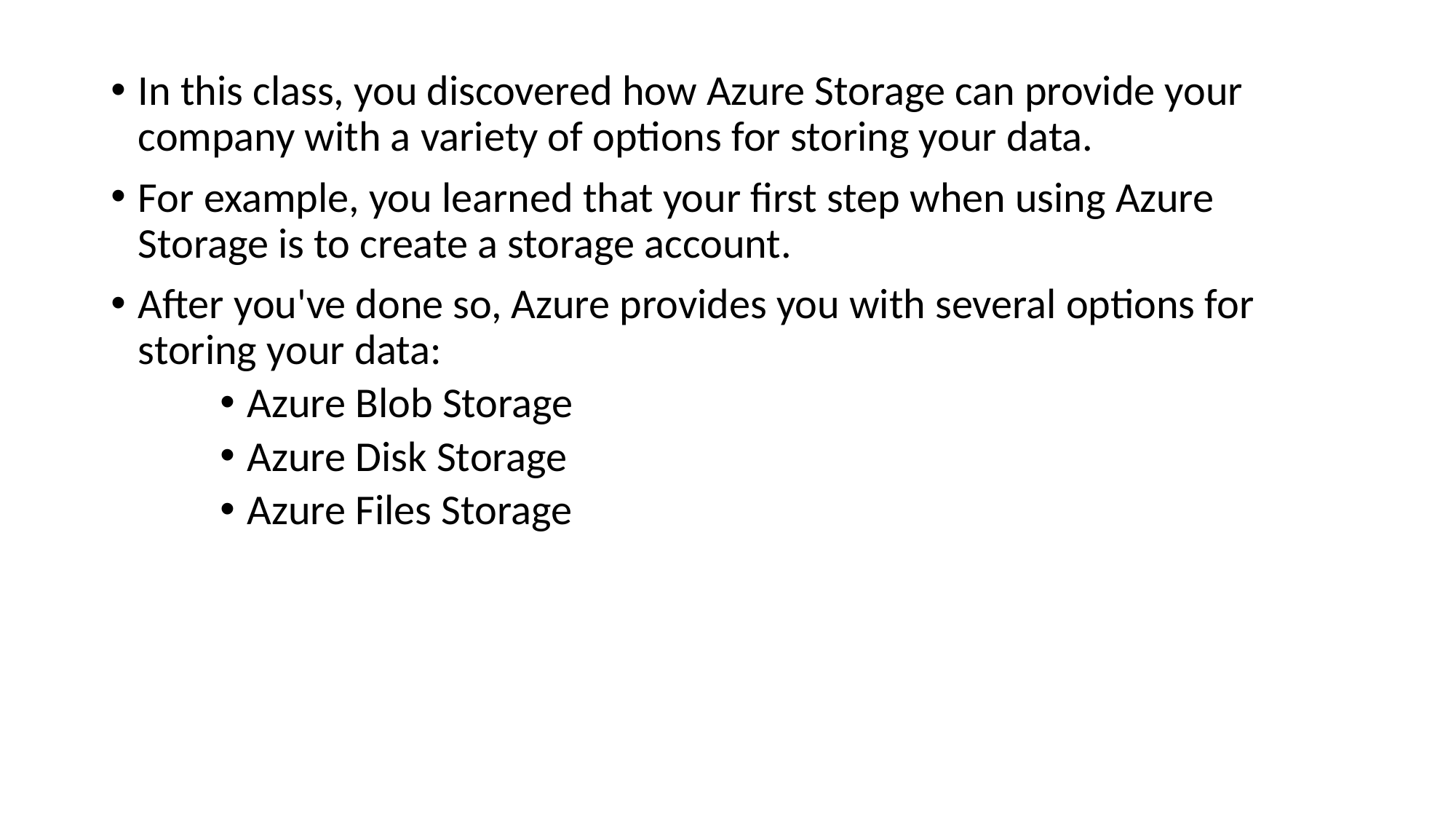

In this class, you discovered how Azure Storage can provide your company with a variety of options for storing your data.
For example, you learned that your first step when using Azure Storage is to create a storage account.
After you've done so, Azure provides you with several options for storing your data:
Azure Blob Storage
Azure Disk Storage
Azure Files Storage